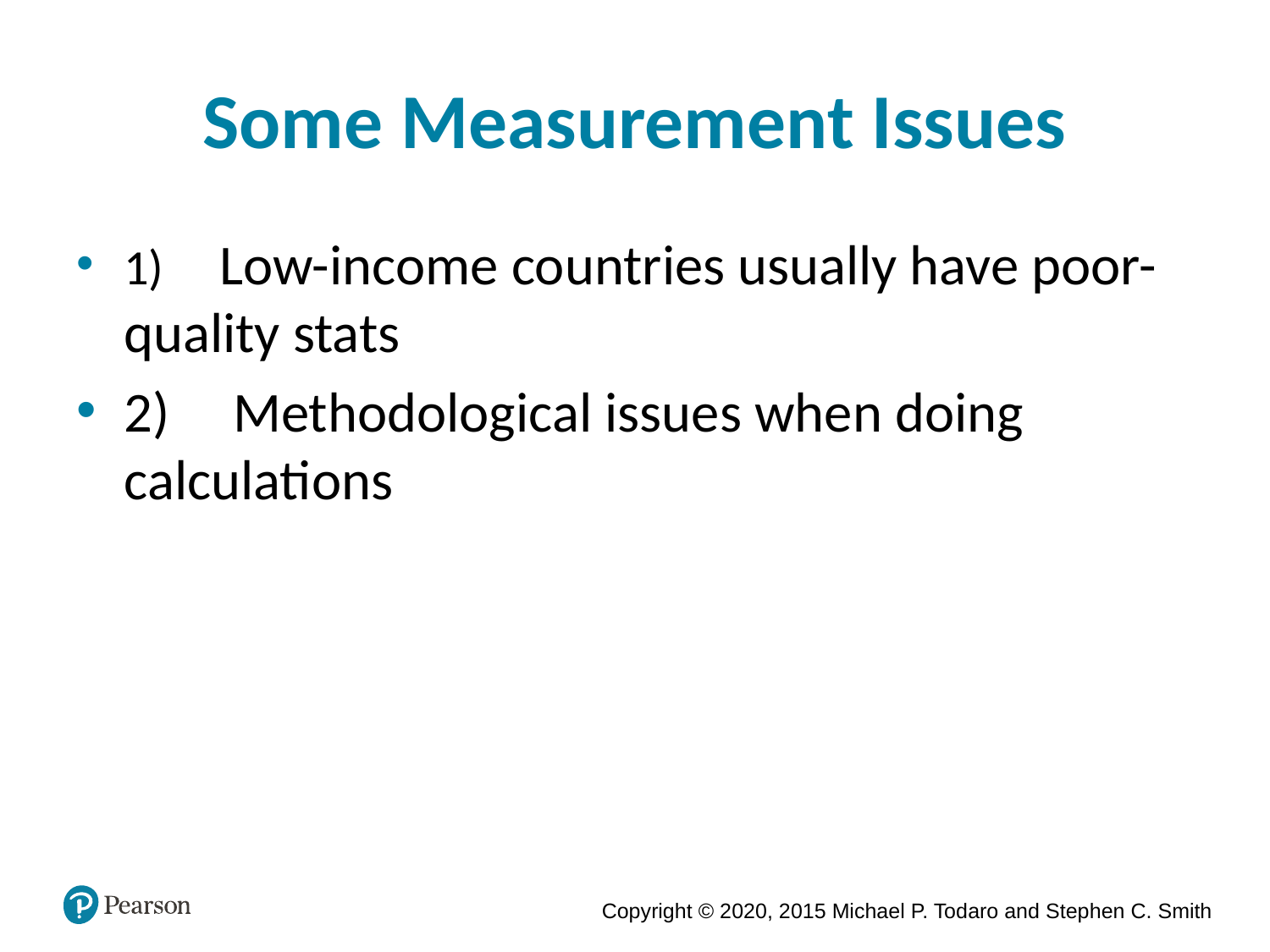

# Some Measurement Issues
1)     Low-income countries usually have poor-quality stats
2)     Methodological issues when doing calculations